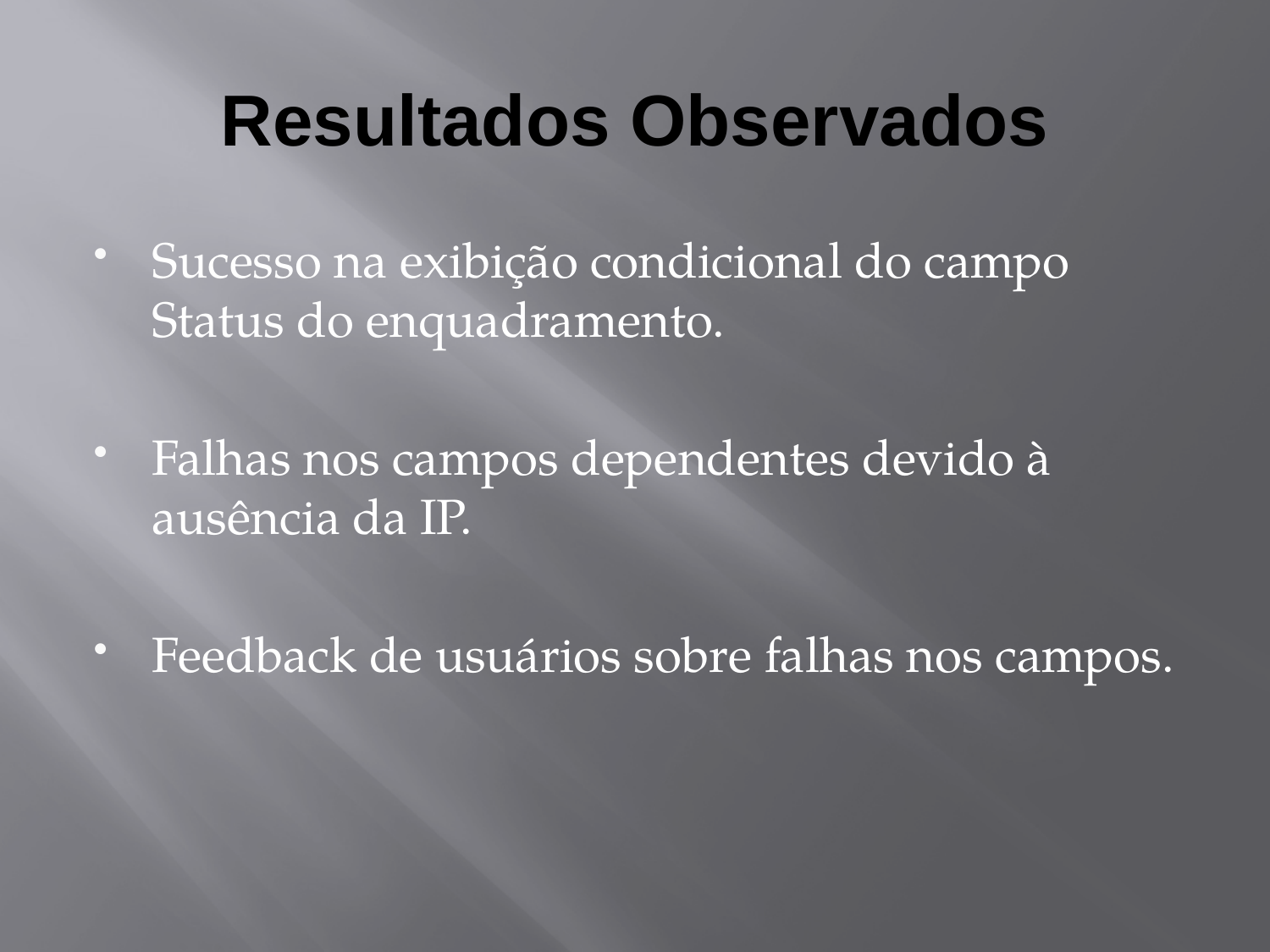

# Resultados Observados
Sucesso na exibição condicional do campo Status do enquadramento.

Falhas nos campos dependentes devido à ausência da IP.

Feedback de usuários sobre falhas nos campos.